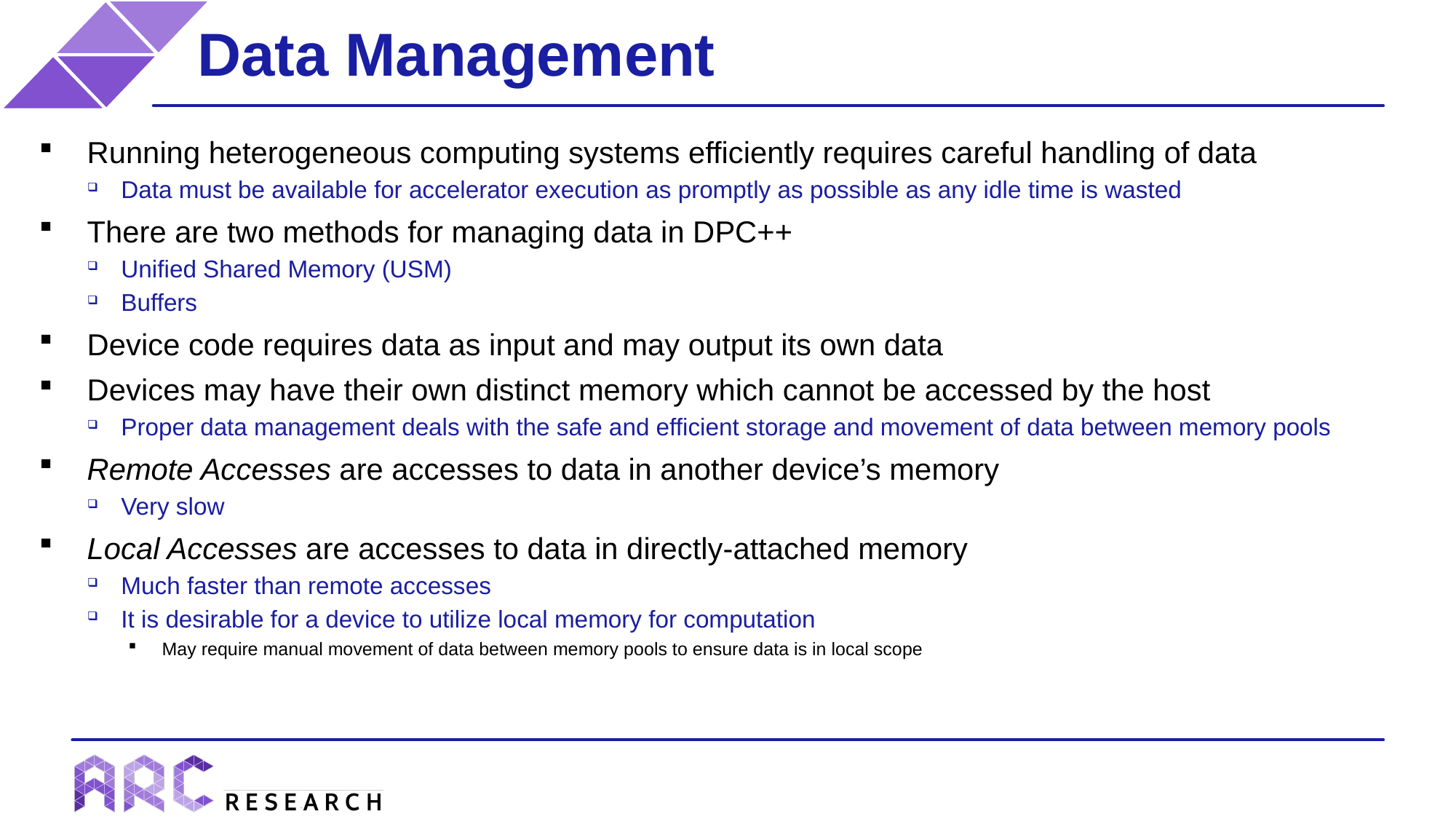

# Data Management
Running heterogeneous computing systems efficiently requires careful handling of data
Data must be available for accelerator execution as promptly as possible as any idle time is wasted
There are two methods for managing data in DPC++
Unified Shared Memory (USM)
Buffers
Device code requires data as input and may output its own data
Devices may have their own distinct memory which cannot be accessed by the host
Proper data management deals with the safe and efficient storage and movement of data between memory pools
Remote Accesses are accesses to data in another device’s memory
Very slow
Local Accesses are accesses to data in directly-attached memory
Much faster than remote accesses
It is desirable for a device to utilize local memory for computation
May require manual movement of data between memory pools to ensure data is in local scope